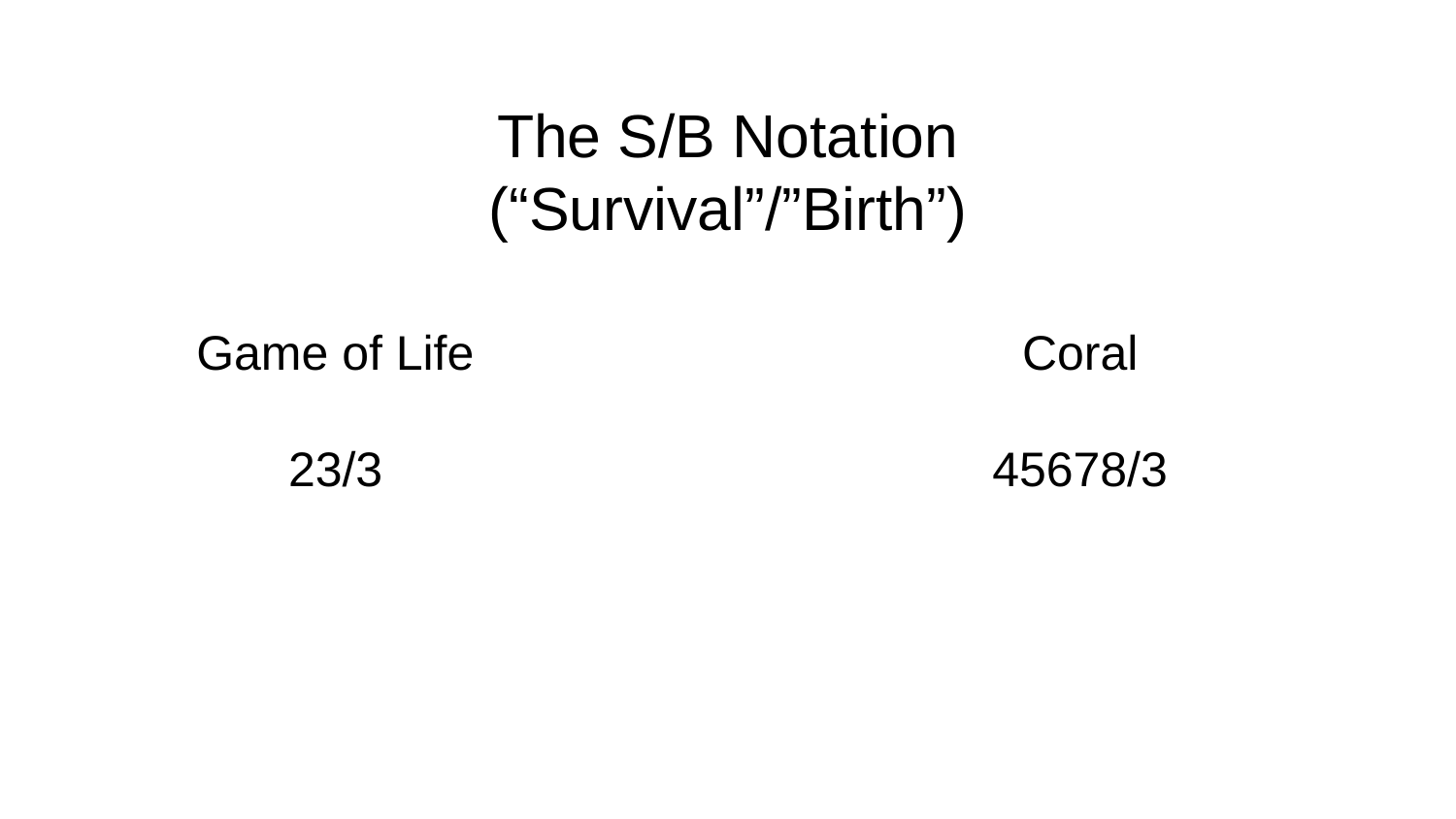

The S/B Notation
(“Survival”/”Birth”)
Game of Life

23/3
Coral

45678/3